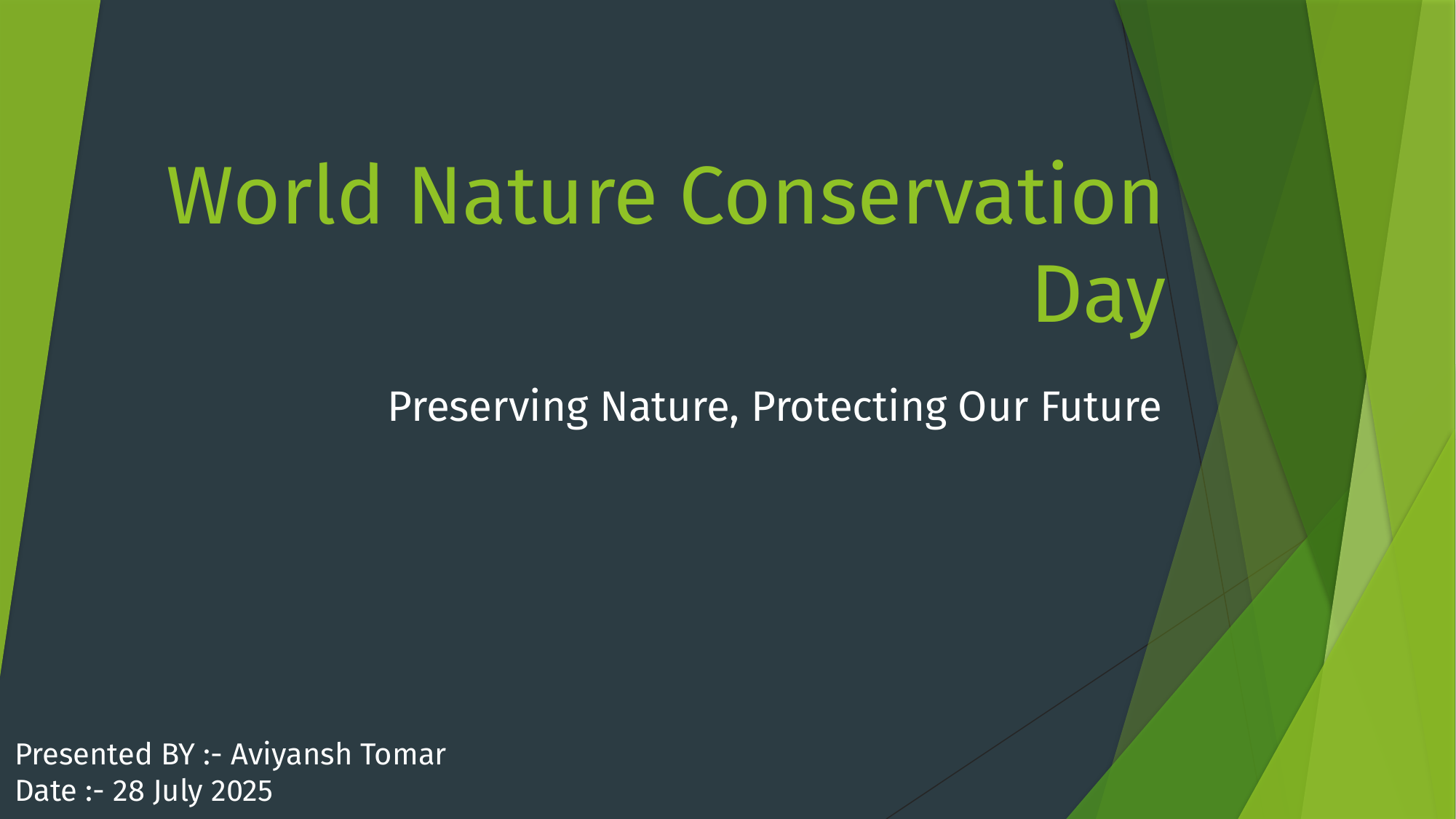

# World Nature Conservation Day
Preserving Nature, Protecting Our Future
Presented BY :- Aviyansh Tomar
Date :- 28 July 2025